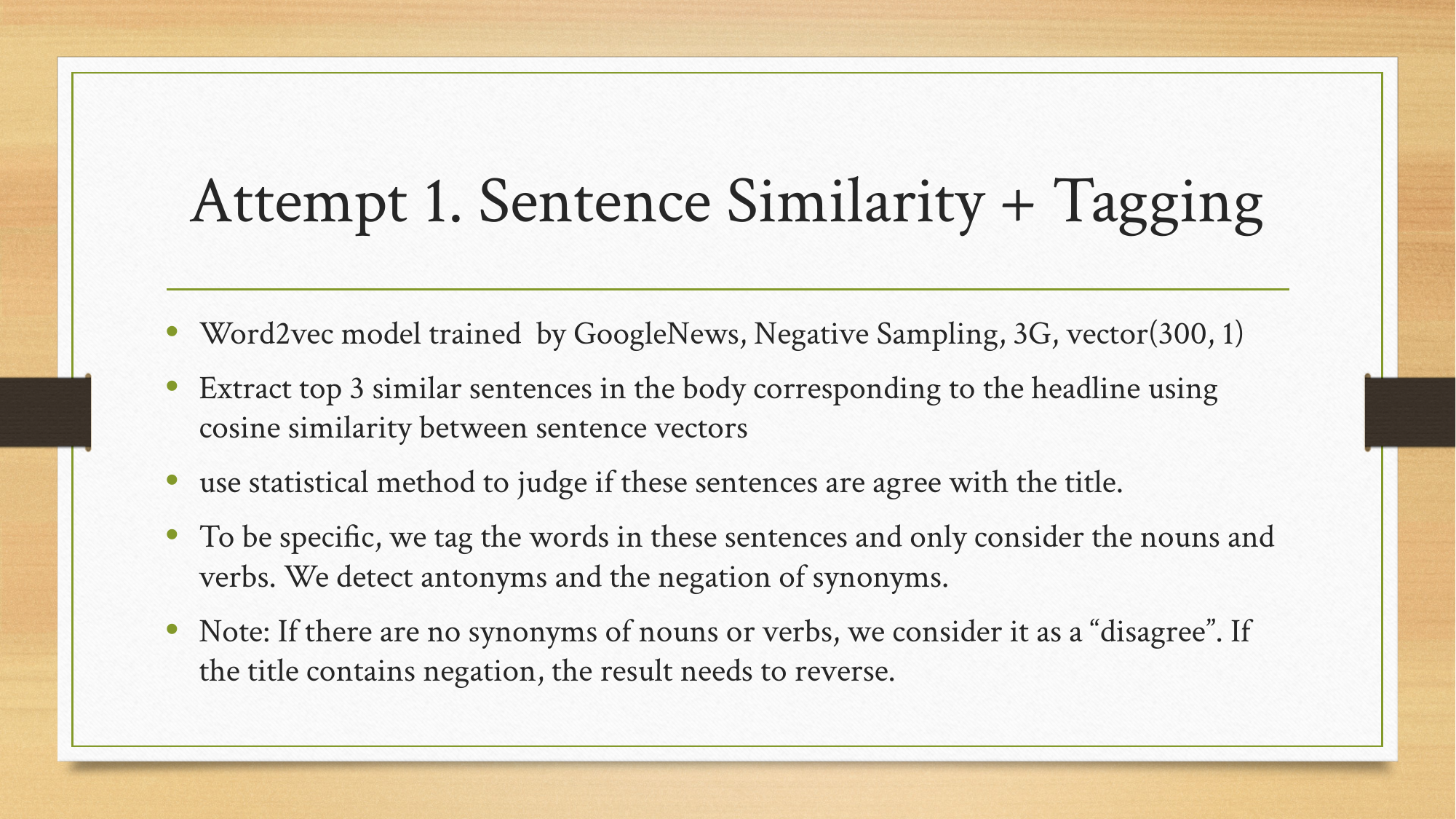

# Attempt 1. Sentence Similarity + Tagging
Word2vec model trained  by GoogleNews, Negative Sampling, 3G, vector(300, 1)
Extract top 3 similar sentences in the body corresponding to the headline using cosine similarity between sentence vectors
use statistical method to judge if these sentences are agree with the title.
To be specific, we tag the words in these sentences and only consider the nouns and verbs. We detect antonyms and the negation of synonyms.
Note: If there are no synonyms of nouns or verbs, we consider it as a “disagree”. If the title contains negation, the result needs to reverse.